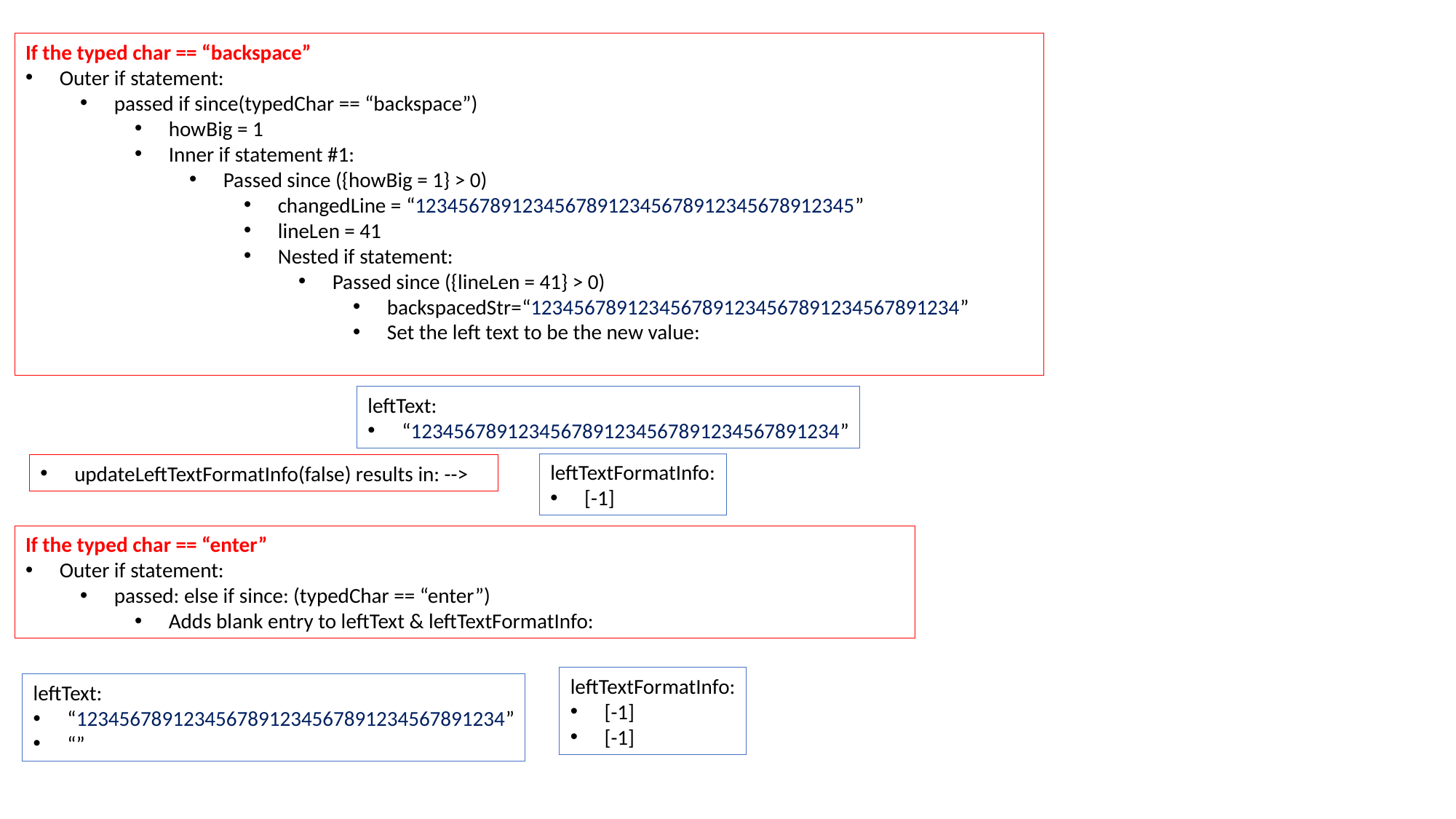

If the typed char == “backspace”
Outer if statement:
passed if since(typedChar == “backspace”)
howBig = 1
Inner if statement #1:
Passed since ({howBig = 1} > 0)
changedLine = “12345678912345678912345678912345678912345”
lineLen = 41
Nested if statement:
Passed since ({lineLen = 41} > 0)
backspacedStr=“1234567891234567891234567891234567891234”
Set the left text to be the new value:

leftText:
“1234567891234567891234567891234567891234”
leftTextFormatInfo:
[-1]
updateLeftTextFormatInfo(false) results in: -->
If the typed char == “enter”
Outer if statement:
passed: else if since: (typedChar == “enter”)
Adds blank entry to leftText & leftTextFormatInfo:
leftTextFormatInfo:
[-1]
[-1]
leftText:
“1234567891234567891234567891234567891234”
“”